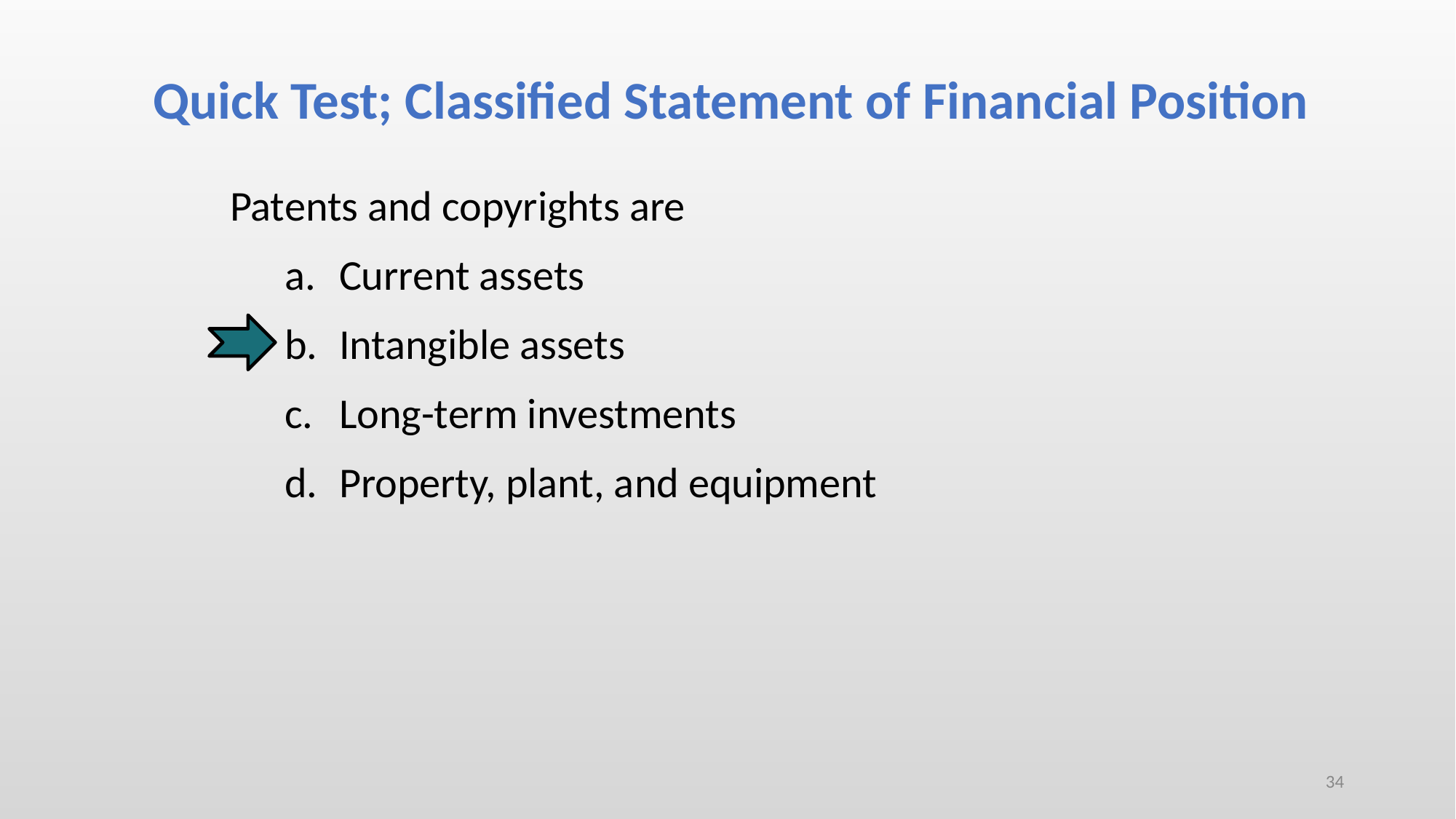

Quick Test; Classified Statement of Financial Position
Patents and copyrights are
Current assets
Intangible assets
Long-term investments
Property, plant, and equipment

34